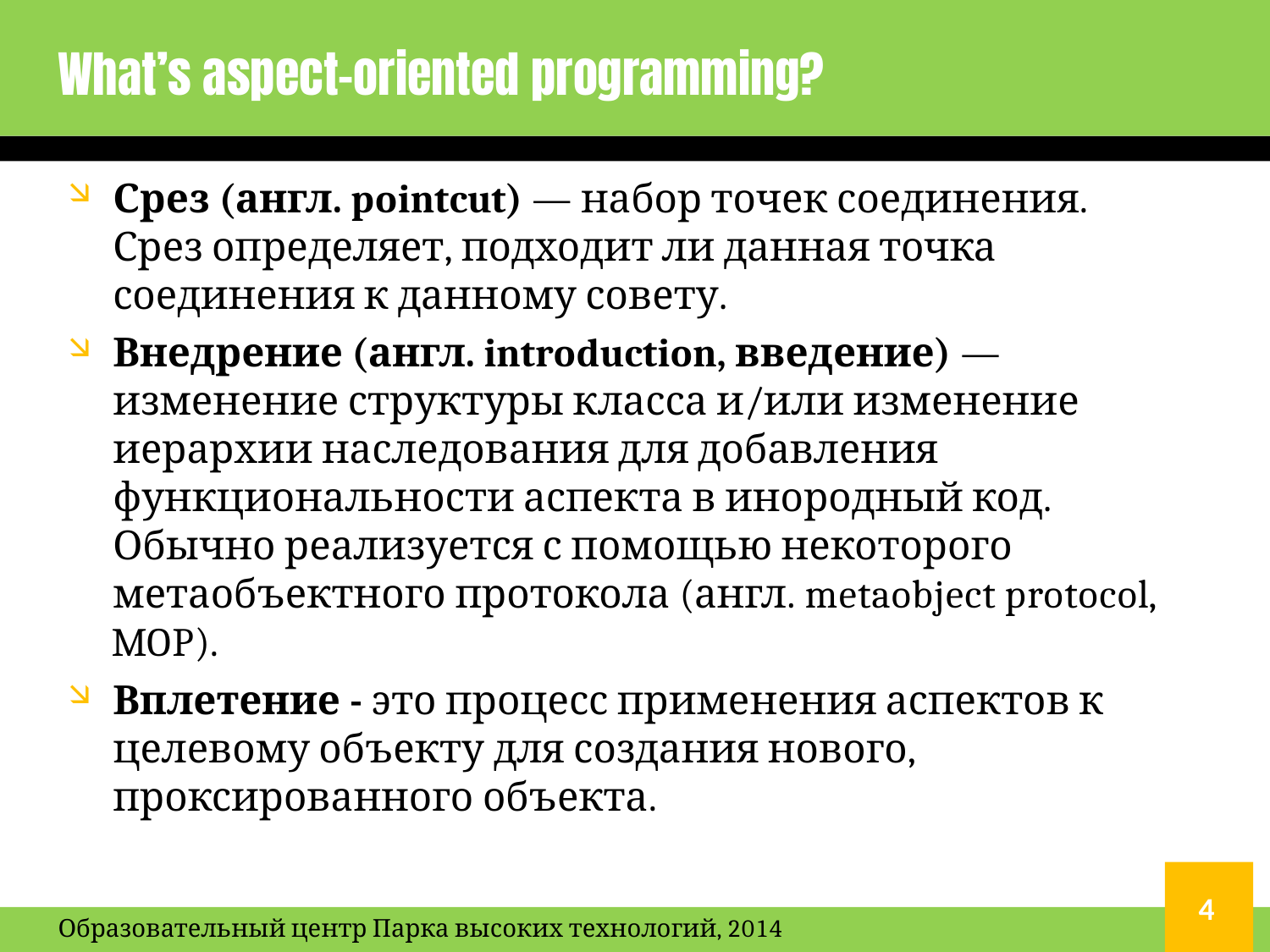

# What’s aspect-oriented programming?
Срез (англ. pointcut) — набор точек соединения. Срез определяет, подходит ли данная точка соединения к данному совету.
Внедрение (англ. introduction, введение) — изменение структуры класса и/или изменение иерархии наследования для добавления функциональности аспекта в инородный код. Обычно реализуется с помощью некоторого метаобъектного протокола (англ. metaobject protocol, MOP).
Вплетение - это процесс применения аспектов к целевому объекту для создания нового, проксированного объекта.
4